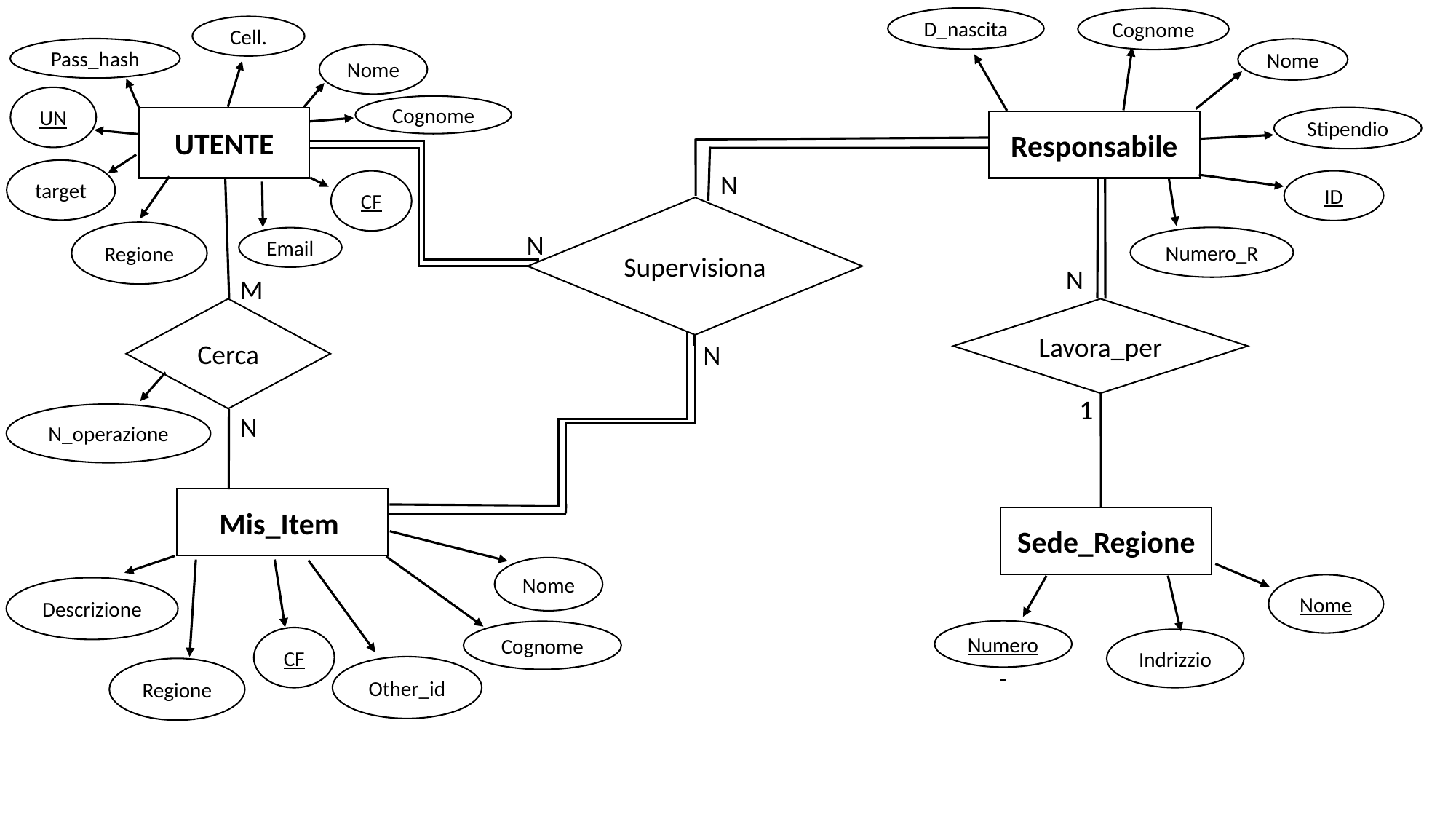

D_nascita
Cognome
Cell.
Pass_hash
Nome
Nome
UN
Cognome
Stipendio
UTENTE
Responsabile
target
N
ID
CF

Supervisiona
N

Regione
Numero_R
Email
N
M
Cerca
Lavora_per
N
1
N_operazione
N
Mis_Item
Sede_Regione
Nome
Nome
Descrizione

Numero
Cognome
CF
Indrizzio
Other_id

Regione